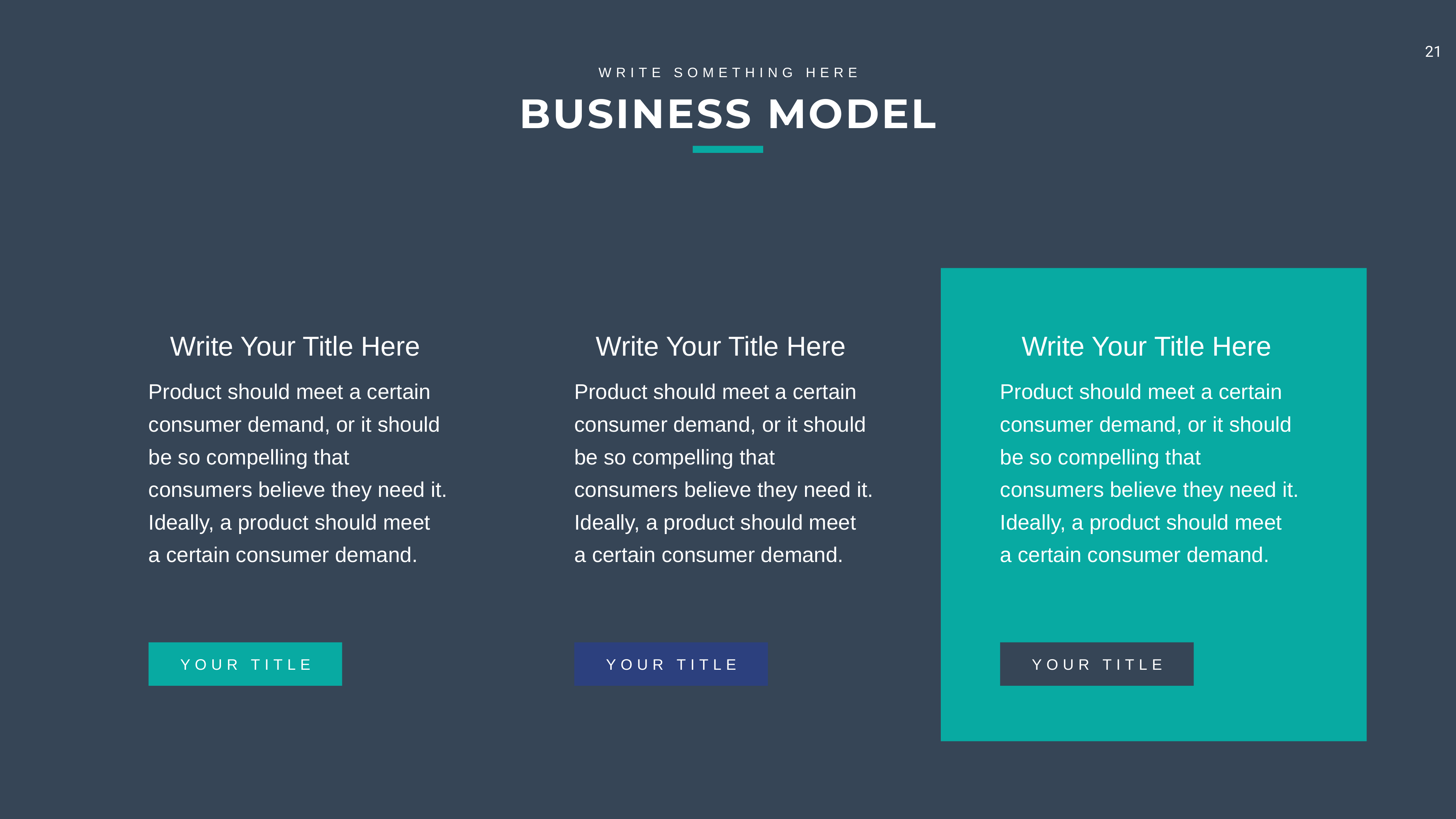

WRITE SOMETHING HERE
BUSINESS MODEL

Write Your Title Here
Write Your Title Here
Write Your Title Here
Product should meet a certain consumer demand, or it should be so compelling that consumers believe they need it. Ideally, a product should meet a certain consumer demand.
Product should meet a certain consumer demand, or it should be so compelling that consumers believe they need it. Ideally, a product should meet a certain consumer demand.
Product should meet a certain consumer demand, or it should be so compelling that consumers believe they need it. Ideally, a product should meet a certain consumer demand.

YOUR TITLE

YOUR TITLE

YOUR TITLE